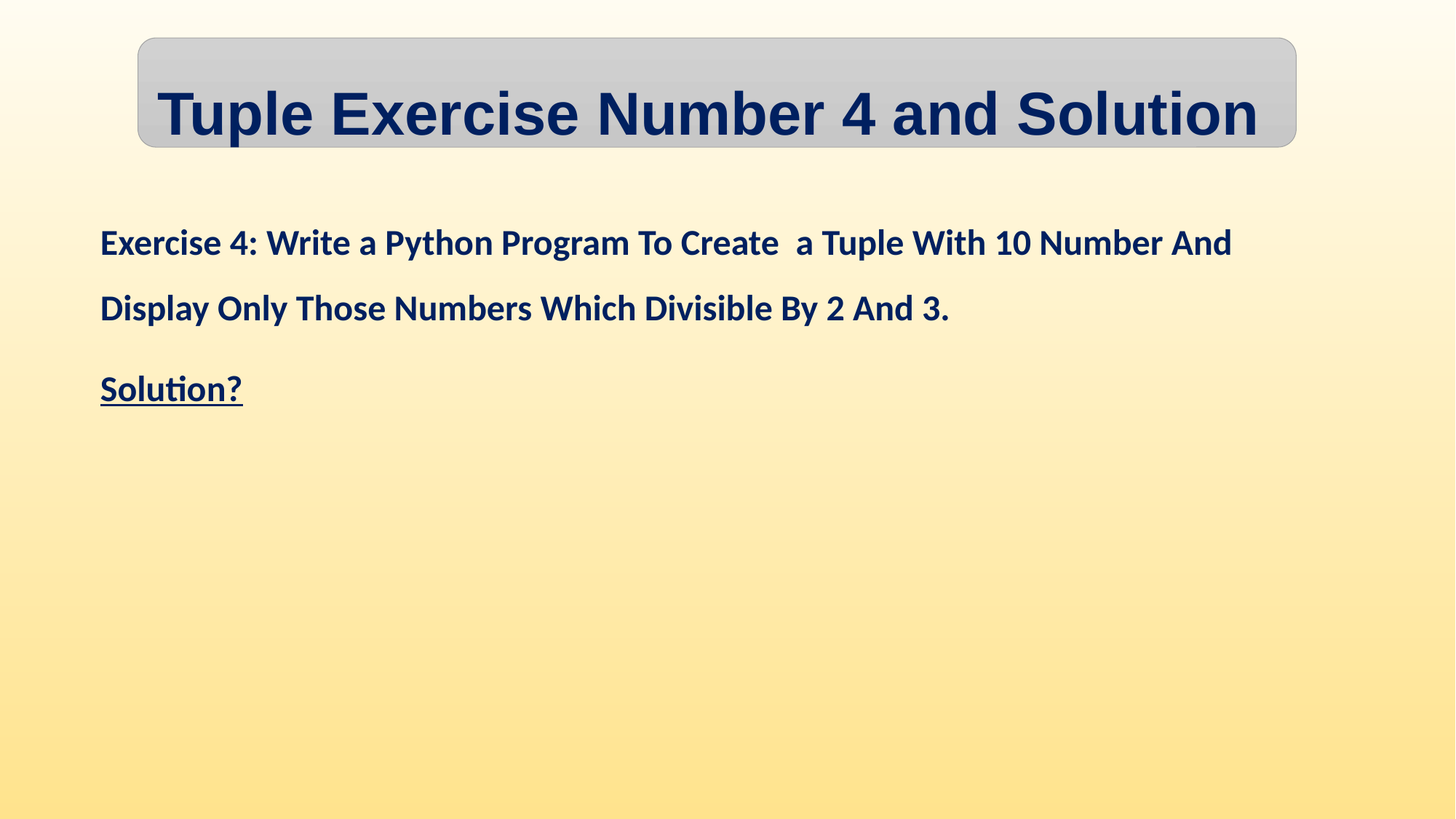

Tuple Exercise Number 4 and Solution
Exercise 4: Write a Python Program To Create  a Tuple With 10 Number And Display Only Those Numbers Which Divisible By 2 And 3.
Solution?